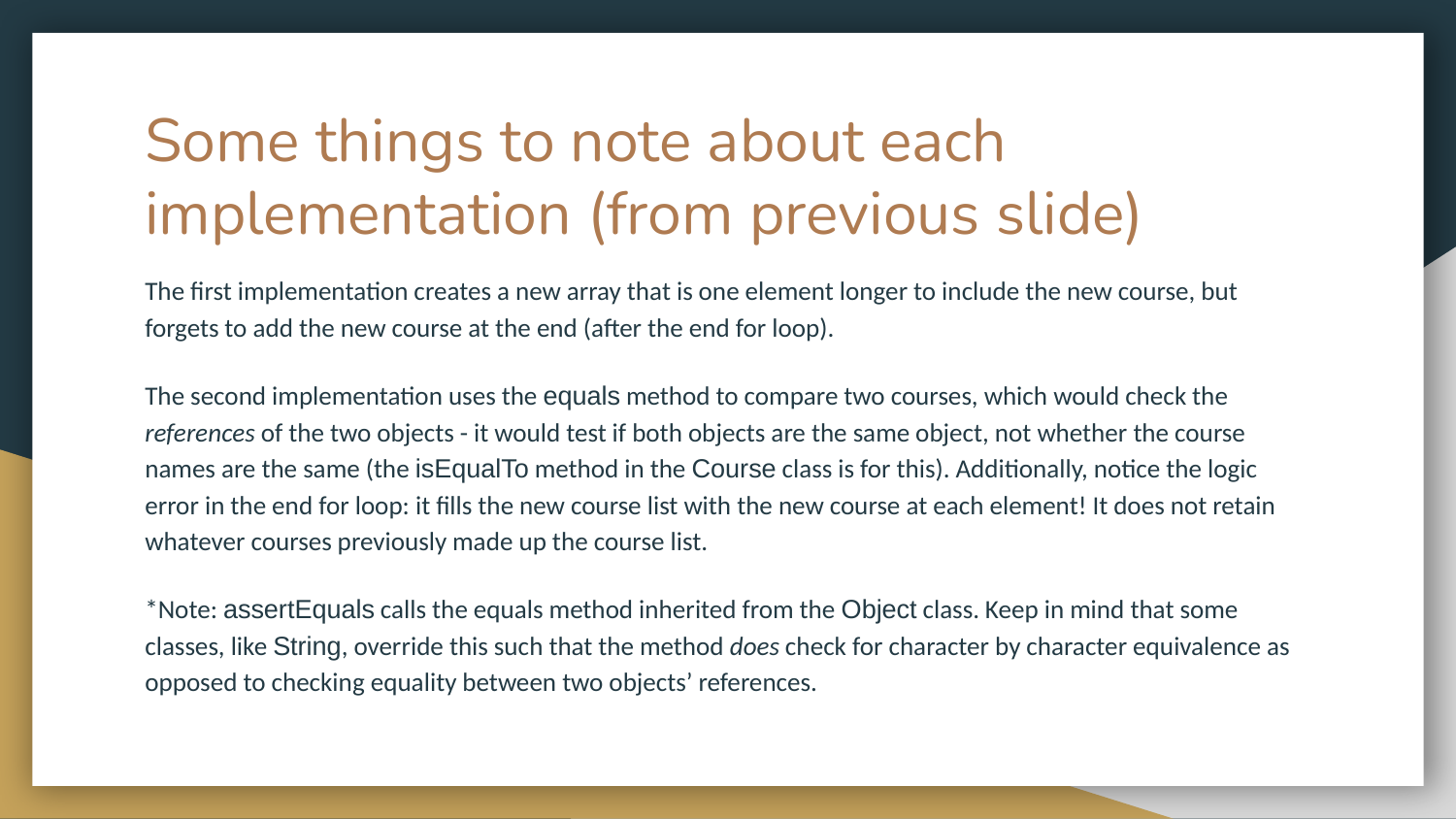

# Some things to note about each implementation (from previous slide)
The first implementation creates a new array that is one element longer to include the new course, but forgets to add the new course at the end (after the end for loop).
The second implementation uses the equals method to compare two courses, which would check the references of the two objects - it would test if both objects are the same object, not whether the course names are the same (the isEqualTo method in the Course class is for this). Additionally, notice the logic error in the end for loop: it fills the new course list with the new course at each element! It does not retain whatever courses previously made up the course list.
*Note: assertEquals calls the equals method inherited from the Object class. Keep in mind that some classes, like String, override this such that the method does check for character by character equivalence as opposed to checking equality between two objects’ references.